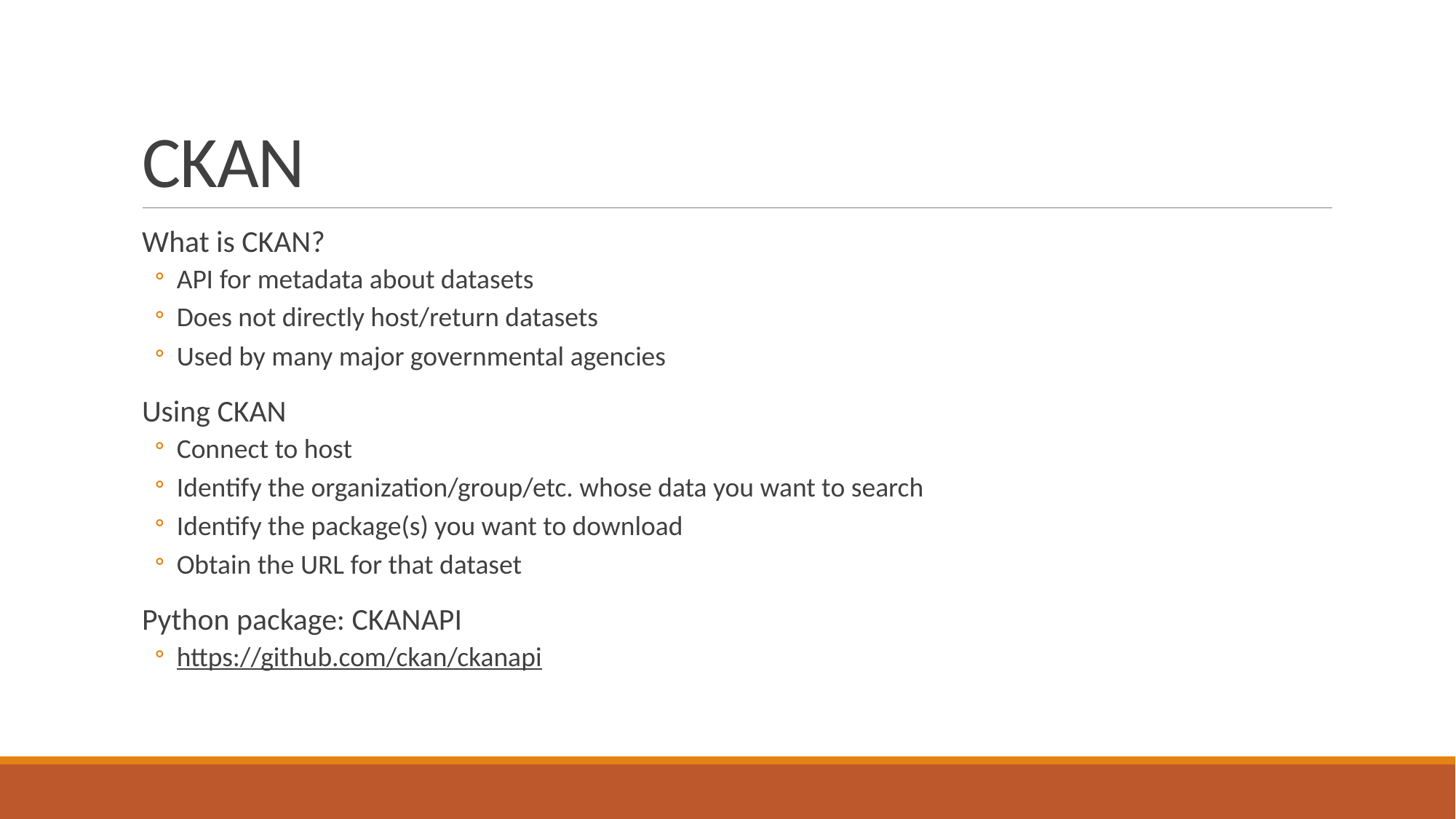

# CKAN
What is CKAN?
API for metadata about datasets
Does not directly host/return datasets
Used by many major governmental agencies
Using CKAN
Connect to host
Identify the organization/group/etc. whose data you want to search
Identify the package(s) you want to download
Obtain the URL for that dataset
Python package: CKANAPI
https://github.com/ckan/ckanapi